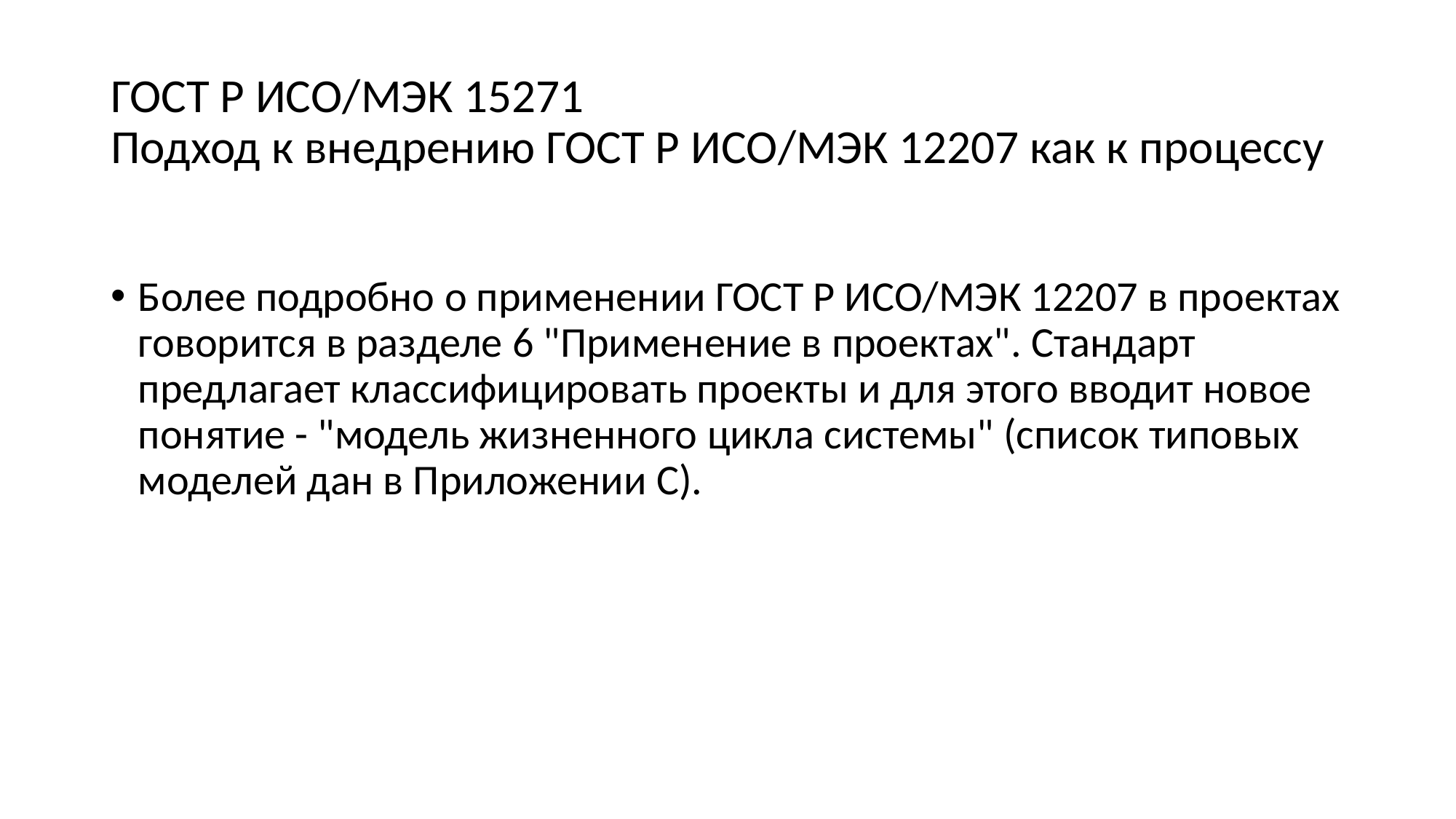

# ГОСТ Р ИСО/МЭК 15271 Подход к внедрению ГОСТ Р ИСО/МЭК 12207 как к процессу
Более подробно о применении ГОСТ Р ИСО/МЭК 12207 в проектах говорится в разделе 6 "Применение в проектах". Стандарт предлагает классифицировать проекты и для этого вводит новое понятие - "модель жизненного цикла системы" (список типовых моделей дан в Приложении С).